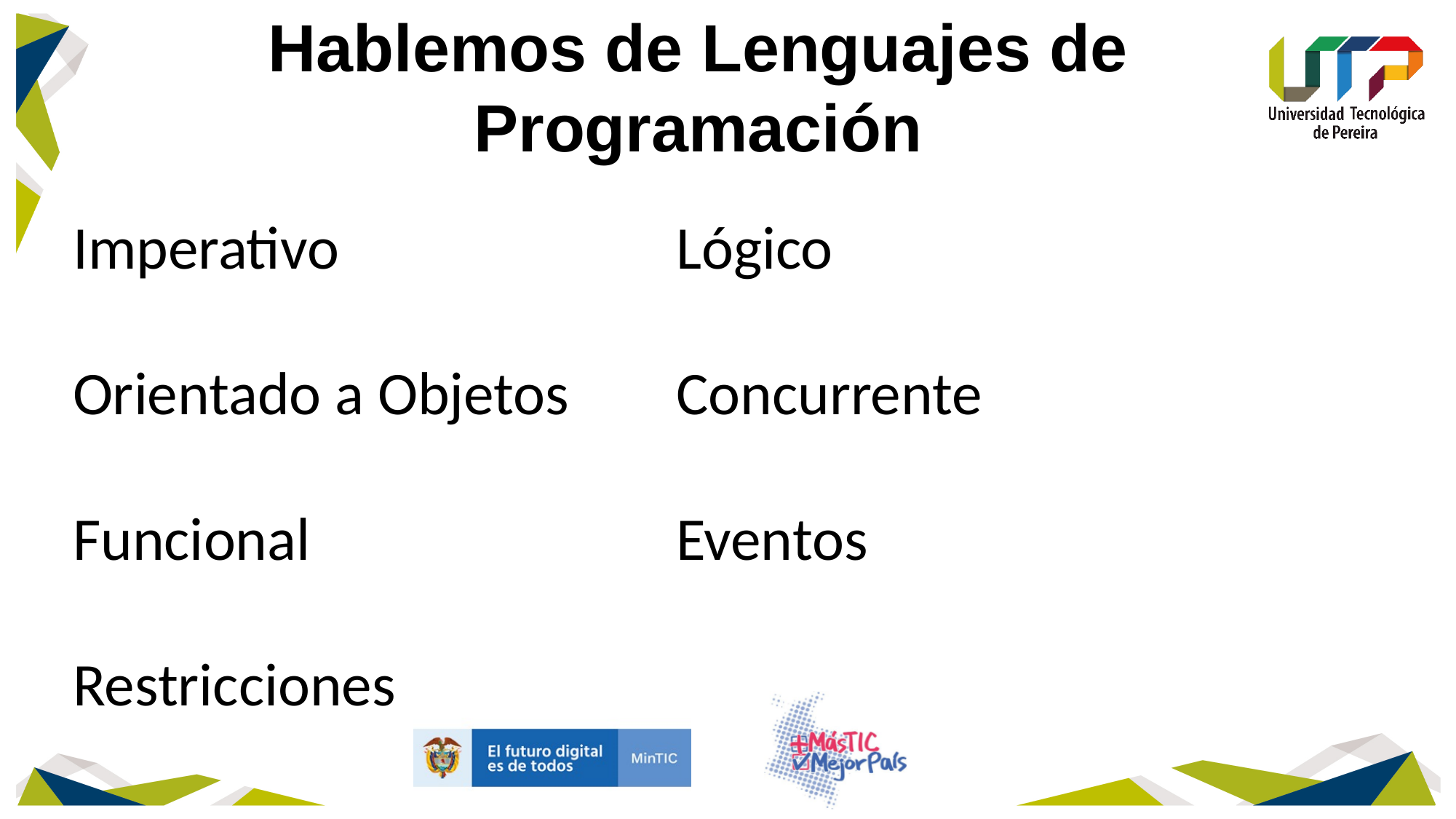

# Hablemos de Lenguajes de Programación
Imperativo

Orientado a Objetos

Funcional

Restricciones
Lógico

Concurrente

Eventos